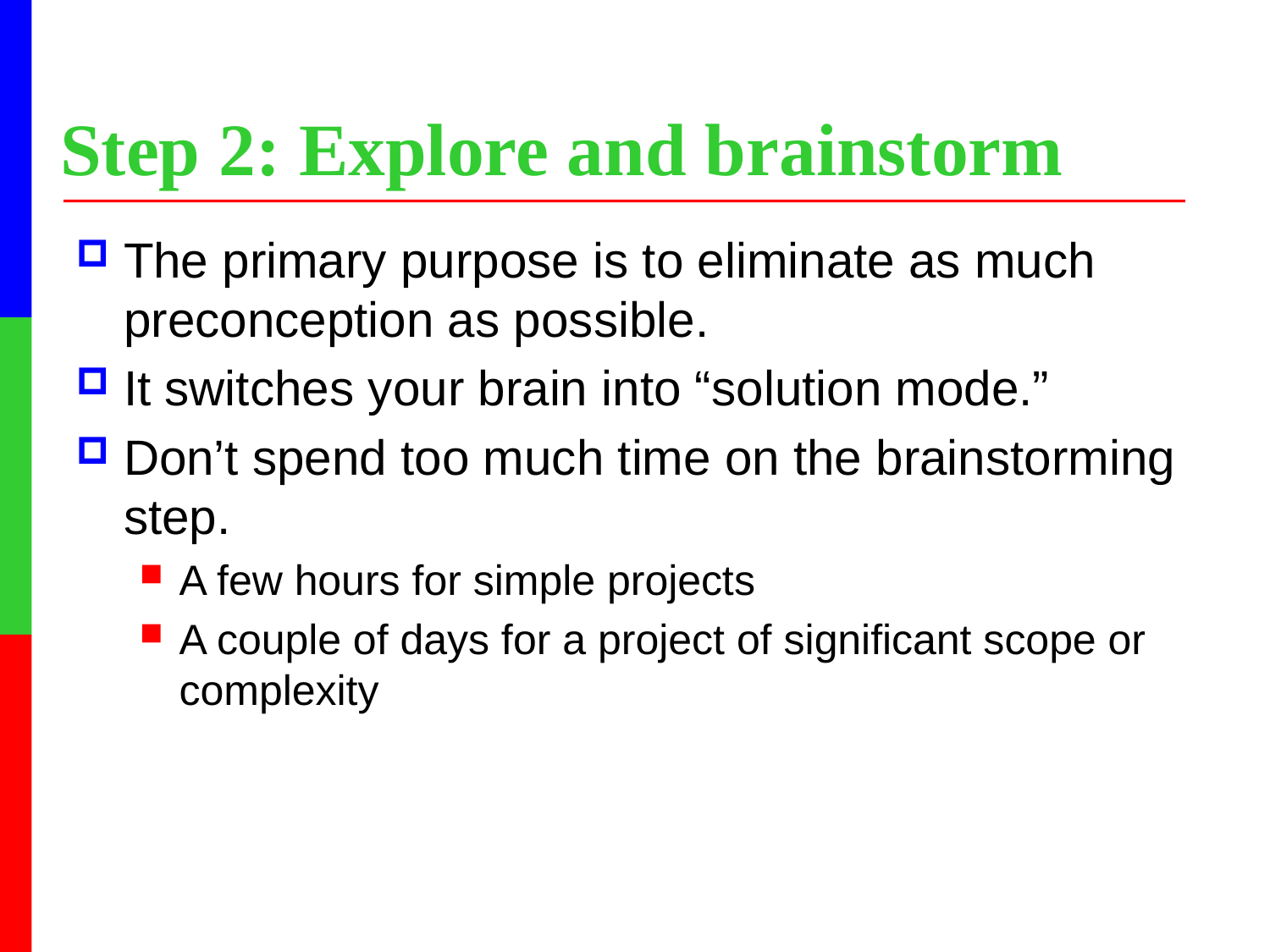

Step 2: Explore and brainstorm
The primary purpose is to eliminate as much preconception as possible.
It switches your brain into “solution mode.”
Don’t spend too much time on the brainstorming step.
A few hours for simple projects
A couple of days for a project of significant scope or complexity